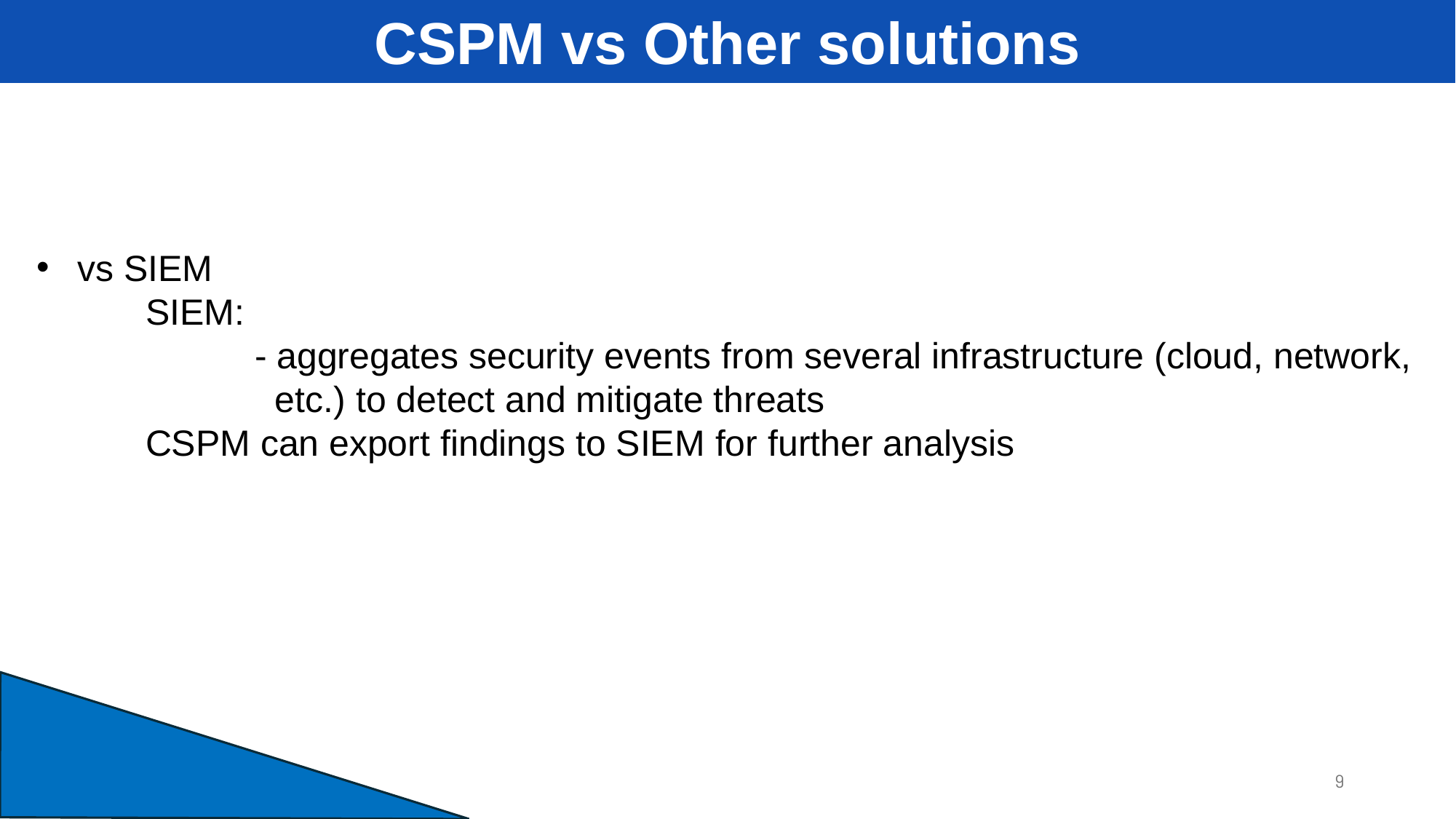

CSPM vs Other solutions
vs SIEM
	SIEM:
		- aggregates security events from several infrastructure (cloud, network, 		  etc.) to detect and mitigate threats
	CSPM can export findings to SIEM for further analysis

9